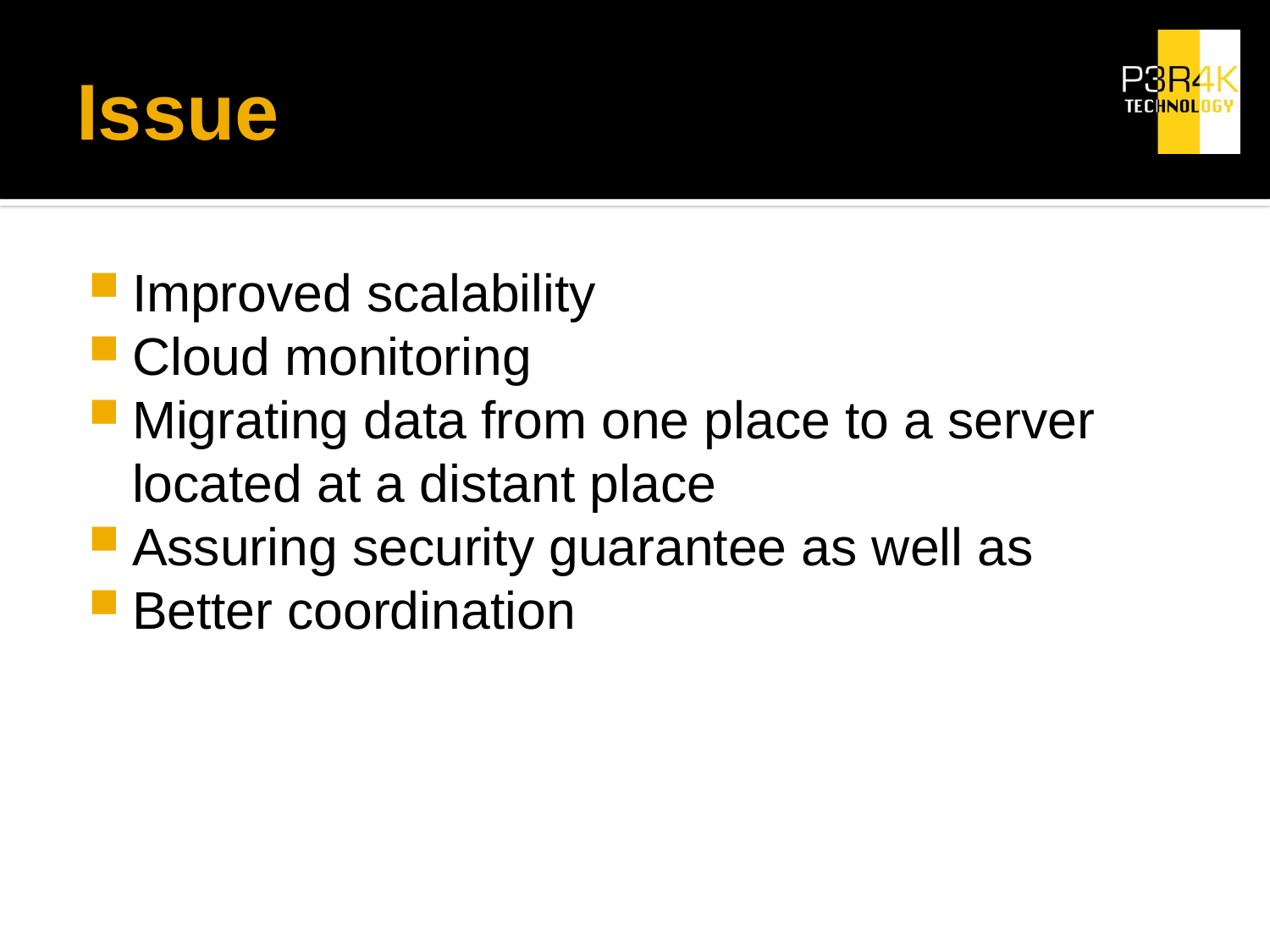

# Issue
Improved scalability
Cloud monitoring
Migrating data from one place to a server located at a distant place
Assuring security guarantee as well as
Better coordination